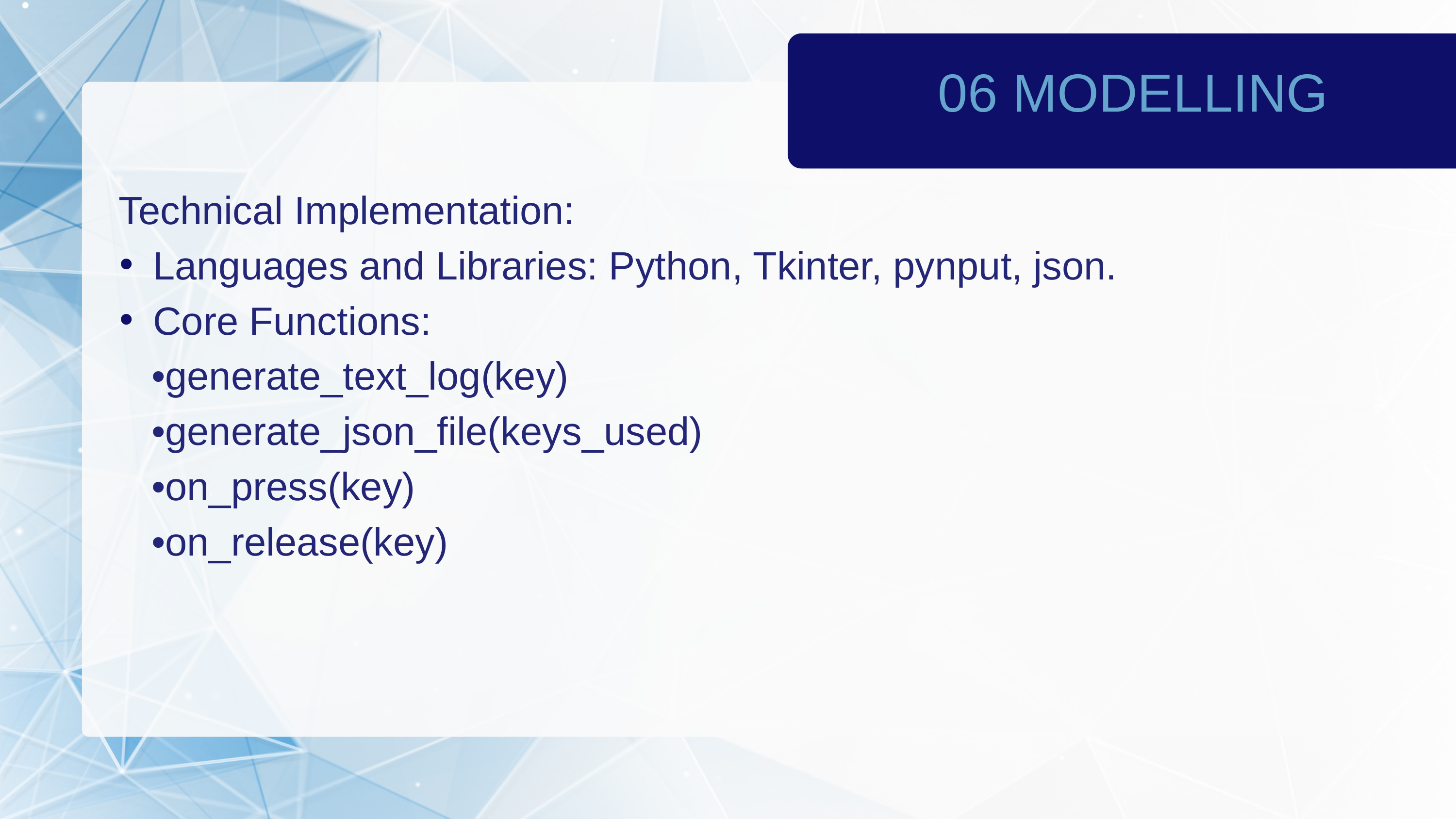

06 MODELLING

   Technical Implementation:
Languages and Libraries: Python, Tkinter, pynput, json.
Core Functions:
      •generate_text_log(key)
      •generate_json_file(keys_used)
      •on_press(key)
      •on_release(key)